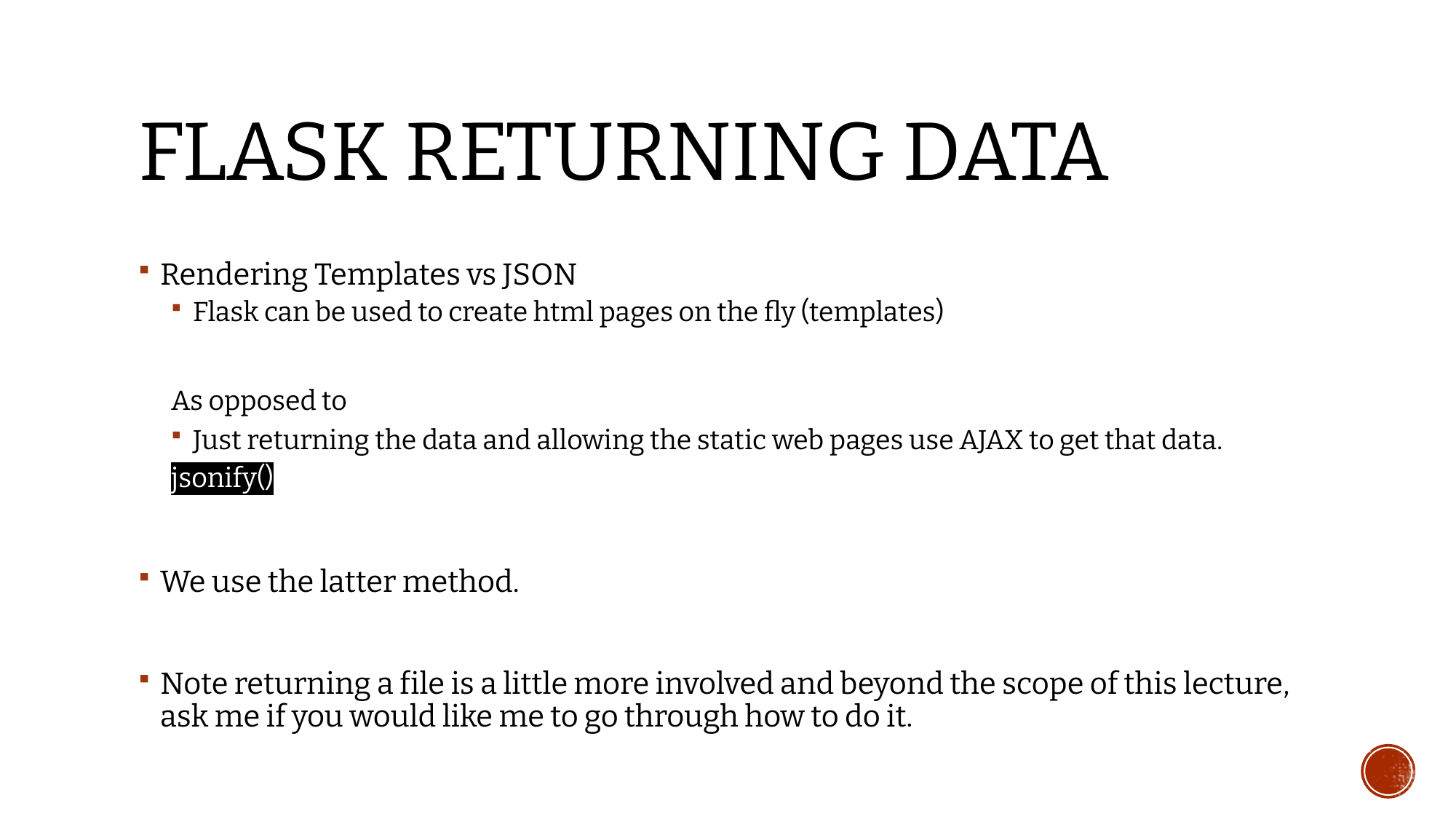

# Flask returning data
Rendering Templates vs JSON
Flask can be used to create html pages on the fly (templates)

As opposed to
Just returning the data and allowing the static web pages use AJAX to get that data.
jsonify()

We use the latter method.

Note returning a file is a little more involved and beyond the scope of this lecture, ask me if you would like me to go through how to do it.